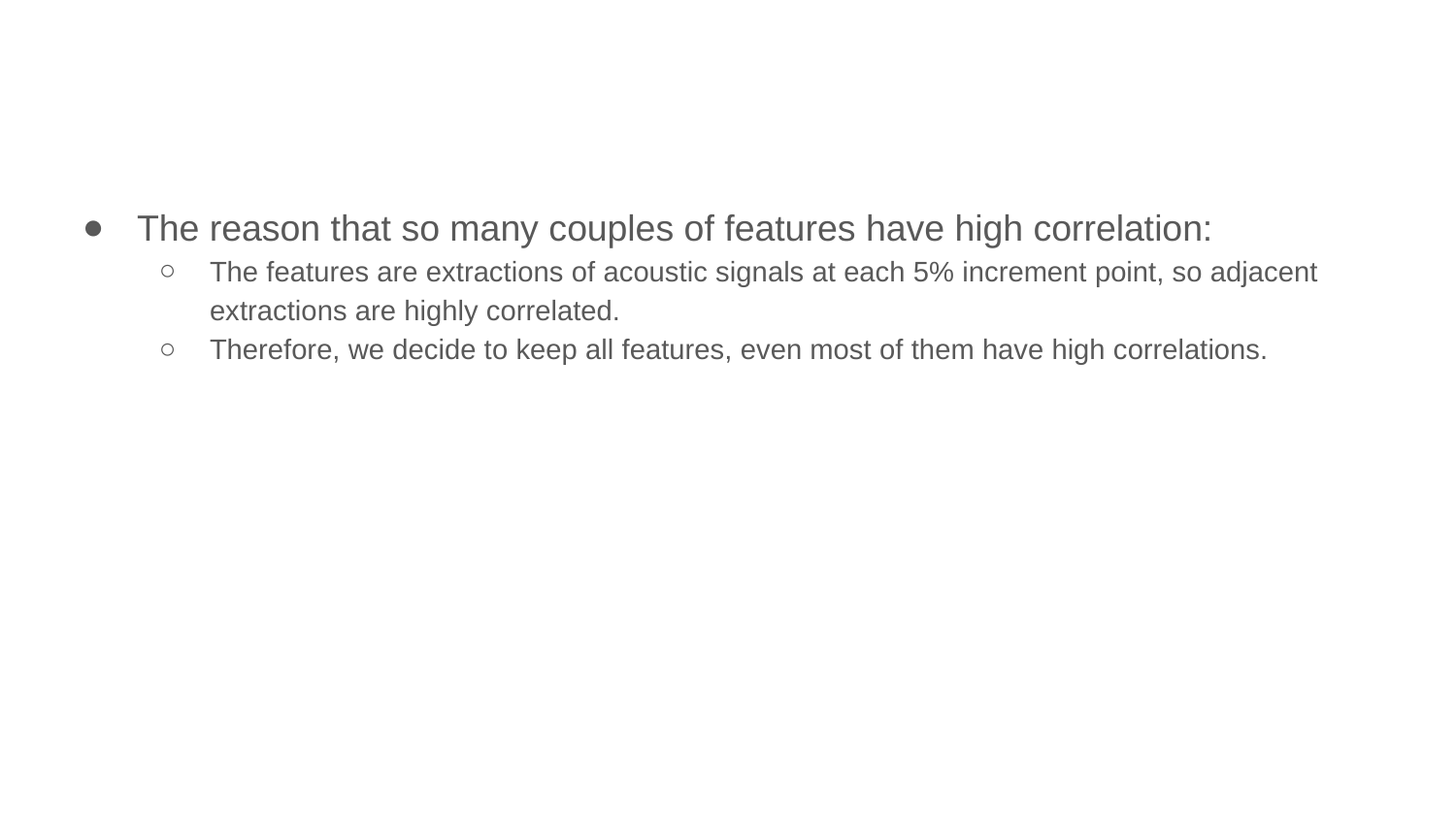

#
The reason that so many couples of features have high correlation:
The features are extractions of acoustic signals at each 5% increment point, so adjacent extractions are highly correlated.
Therefore, we decide to keep all features, even most of them have high correlations.